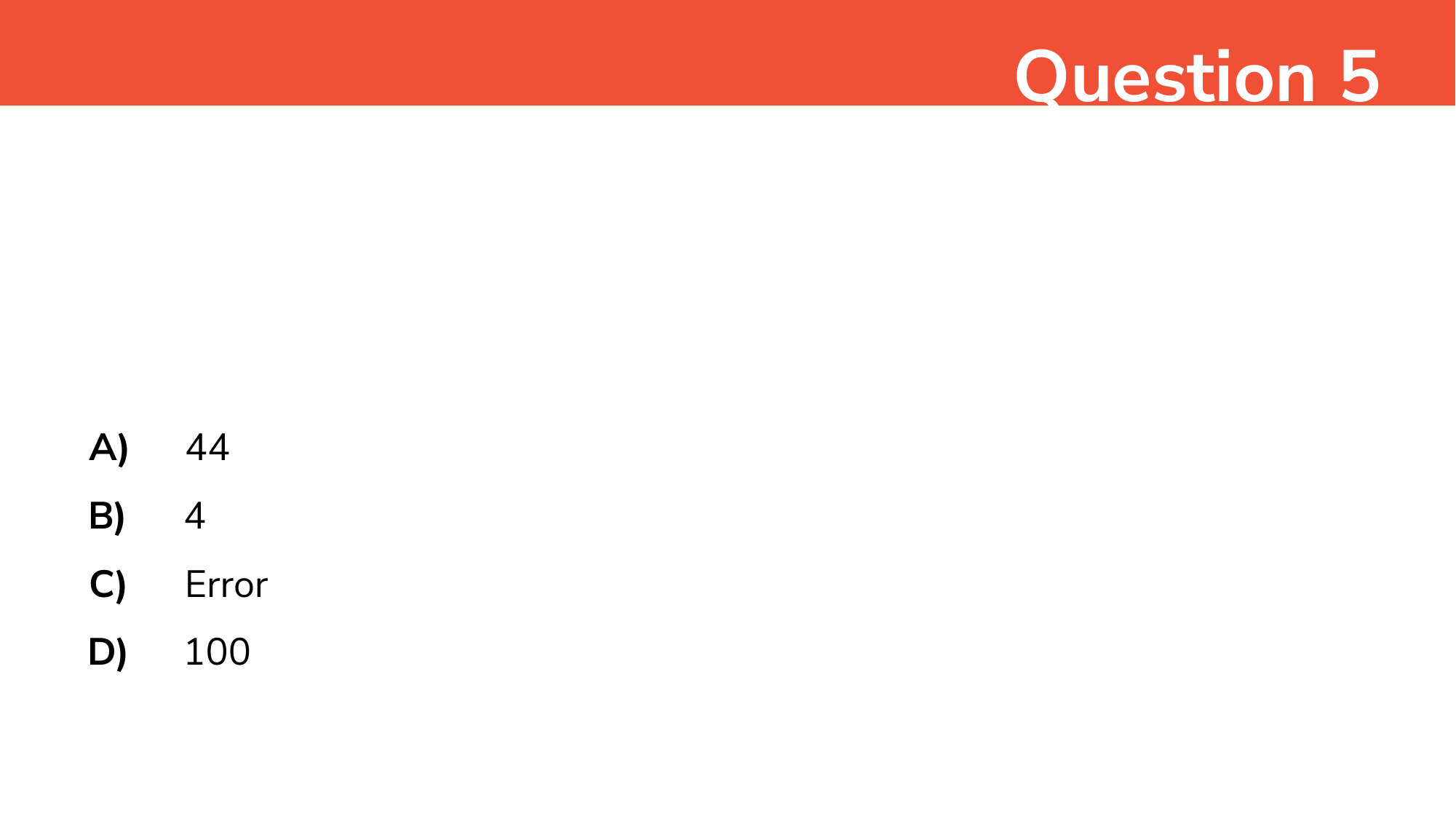

Question 5
A)
44
B)
4
C)
Error
D)
100